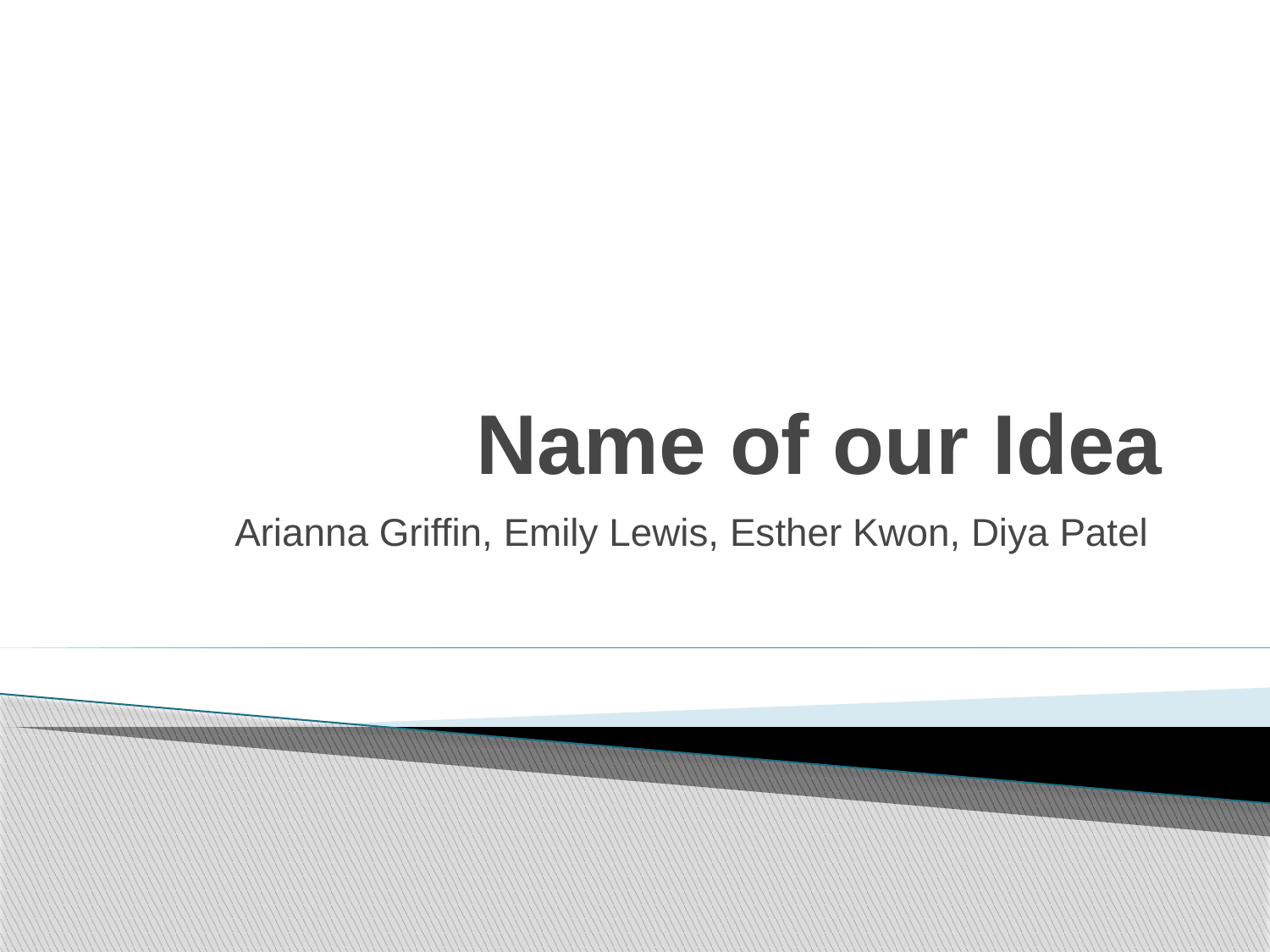

# Name of our Idea
Arianna Griffin, Emily Lewis, Esther Kwon, Diya Patel